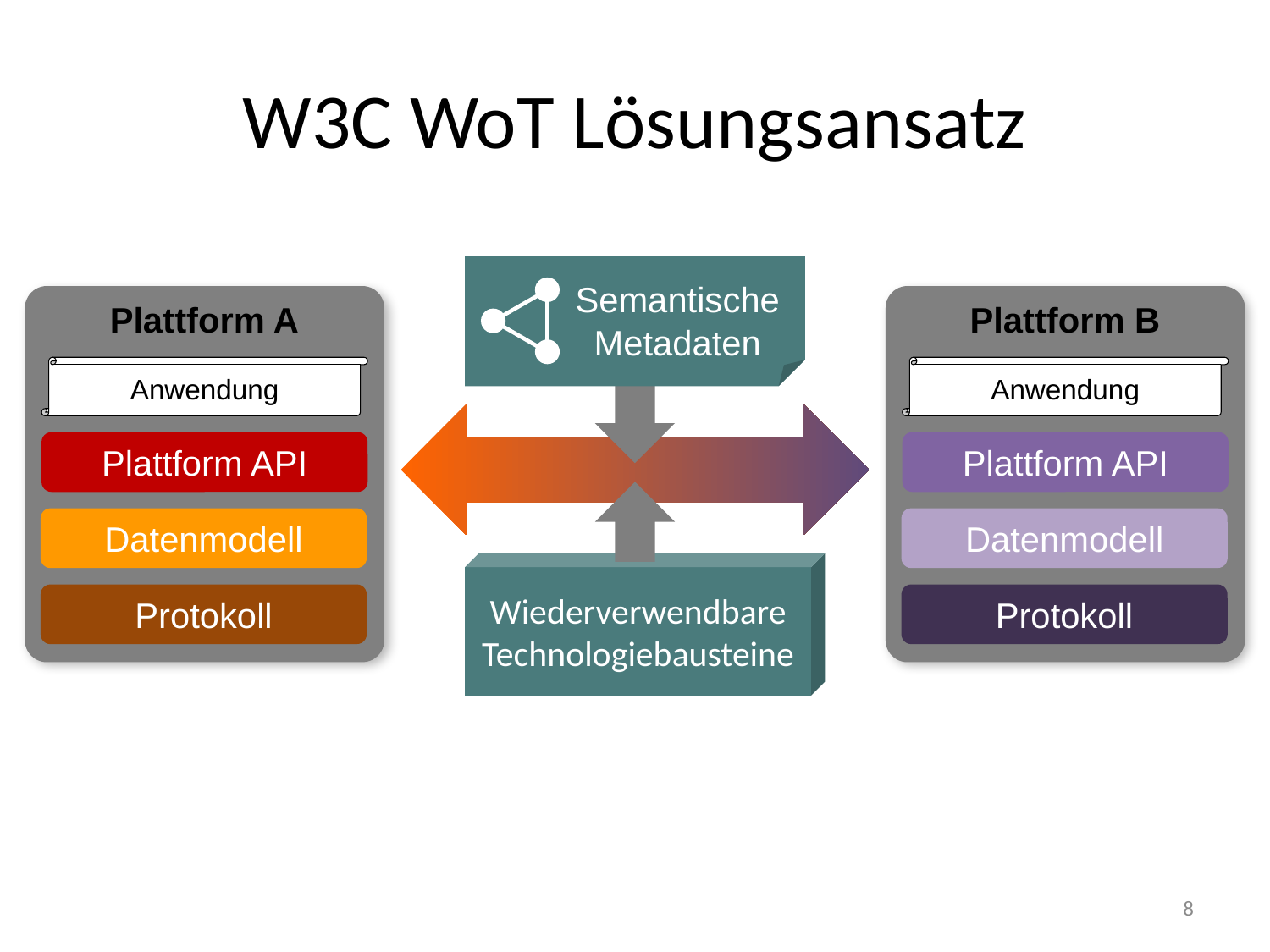

# W3C WoT Lösungsansatz
Semantische
Metadaten

Plattform A
Plattform B

Anwendung
Anwendung

Plattform API
Plattform API

Datenmodell
Datenmodell
Wiederverwendbare
Technologiebausteine
Protokoll
Protokoll
8